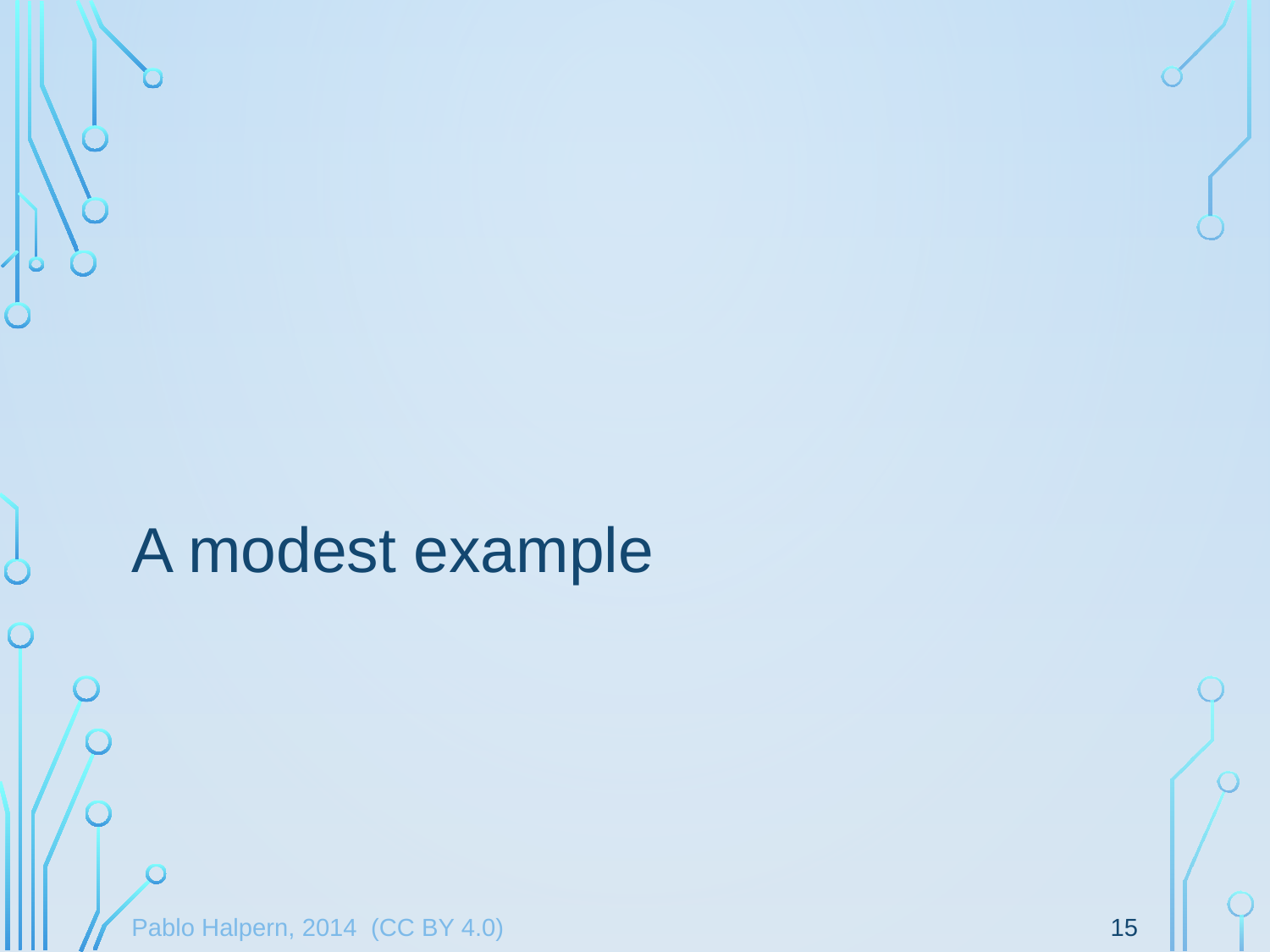

# A modest example

15
Pablo Halpern, 2014  (CC BY 4.0)